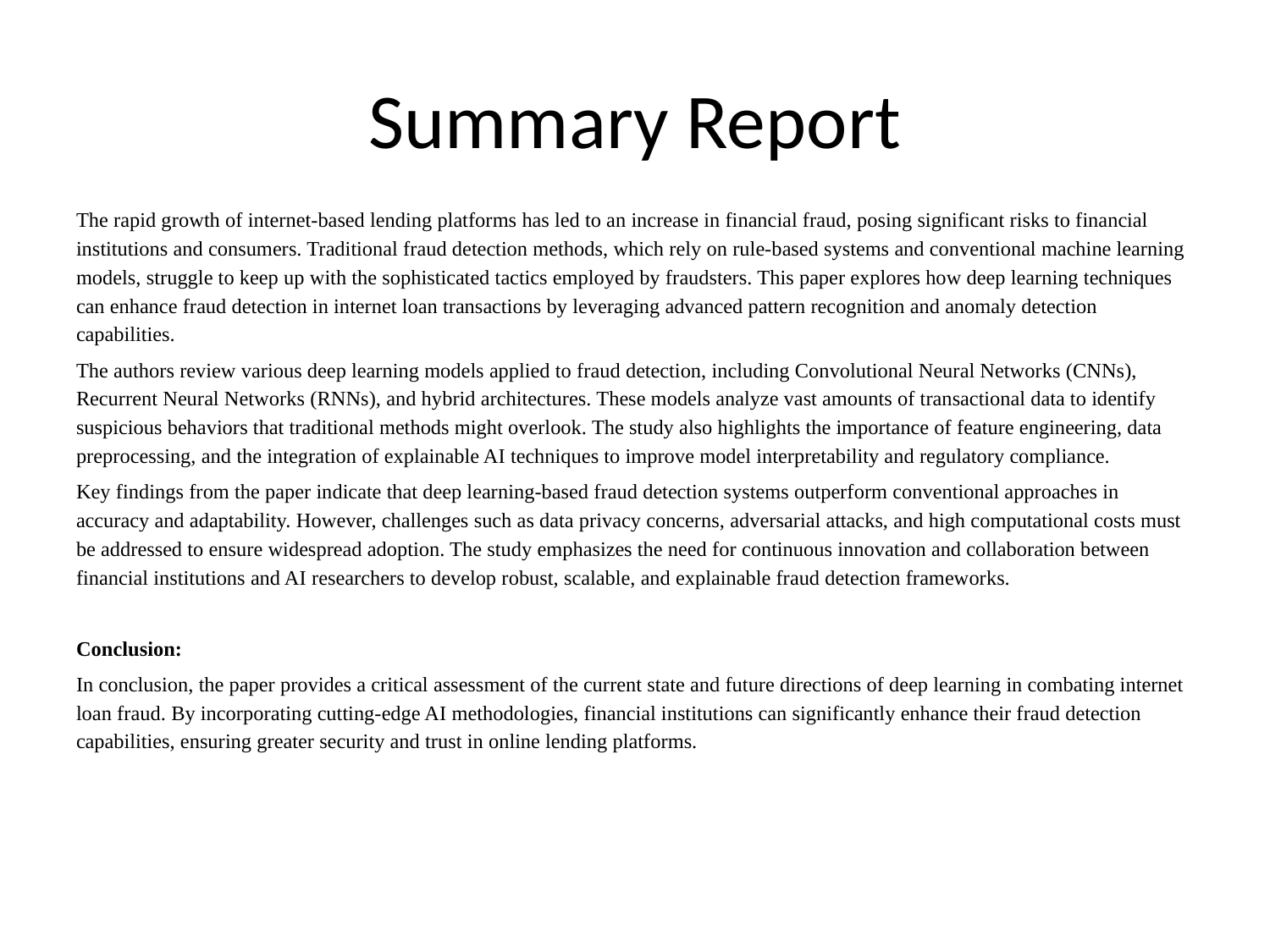

# Summary Report
The rapid growth of internet-based lending platforms has led to an increase in financial fraud, posing significant risks to financial institutions and consumers. Traditional fraud detection methods, which rely on rule-based systems and conventional machine learning models, struggle to keep up with the sophisticated tactics employed by fraudsters. This paper explores how deep learning techniques can enhance fraud detection in internet loan transactions by leveraging advanced pattern recognition and anomaly detection capabilities.
The authors review various deep learning models applied to fraud detection, including Convolutional Neural Networks (CNNs), Recurrent Neural Networks (RNNs), and hybrid architectures. These models analyze vast amounts of transactional data to identify suspicious behaviors that traditional methods might overlook. The study also highlights the importance of feature engineering, data preprocessing, and the integration of explainable AI techniques to improve model interpretability and regulatory compliance.
Key findings from the paper indicate that deep learning-based fraud detection systems outperform conventional approaches in accuracy and adaptability. However, challenges such as data privacy concerns, adversarial attacks, and high computational costs must be addressed to ensure widespread adoption. The study emphasizes the need for continuous innovation and collaboration between financial institutions and AI researchers to develop robust, scalable, and explainable fraud detection frameworks.

Conclusion:
In conclusion, the paper provides a critical assessment of the current state and future directions of deep learning in combating internet loan fraud. By incorporating cutting-edge AI methodologies, financial institutions can significantly enhance their fraud detection capabilities, ensuring greater security and trust in online lending platforms.